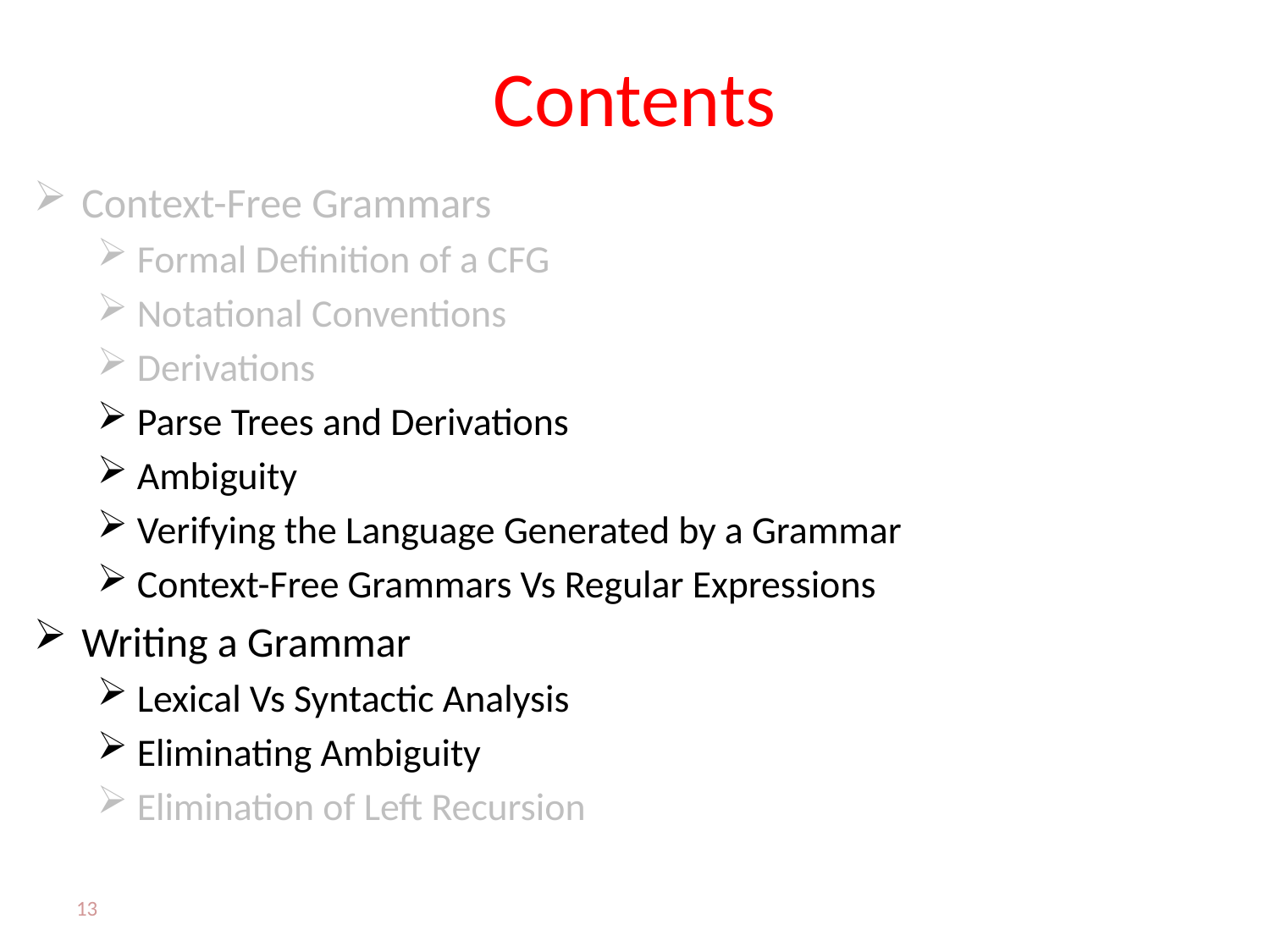

# Contents
Context-Free Grammars
Formal Definition of a CFG
Notational Conventions
Derivations
Parse Trees and Derivations
Ambiguity
Verifying the Language Generated by a Grammar
Context-Free Grammars Vs Regular Expressions
Writing a Grammar
Lexical Vs Syntactic Analysis
Eliminating Ambiguity
Elimination of Left Recursion
13